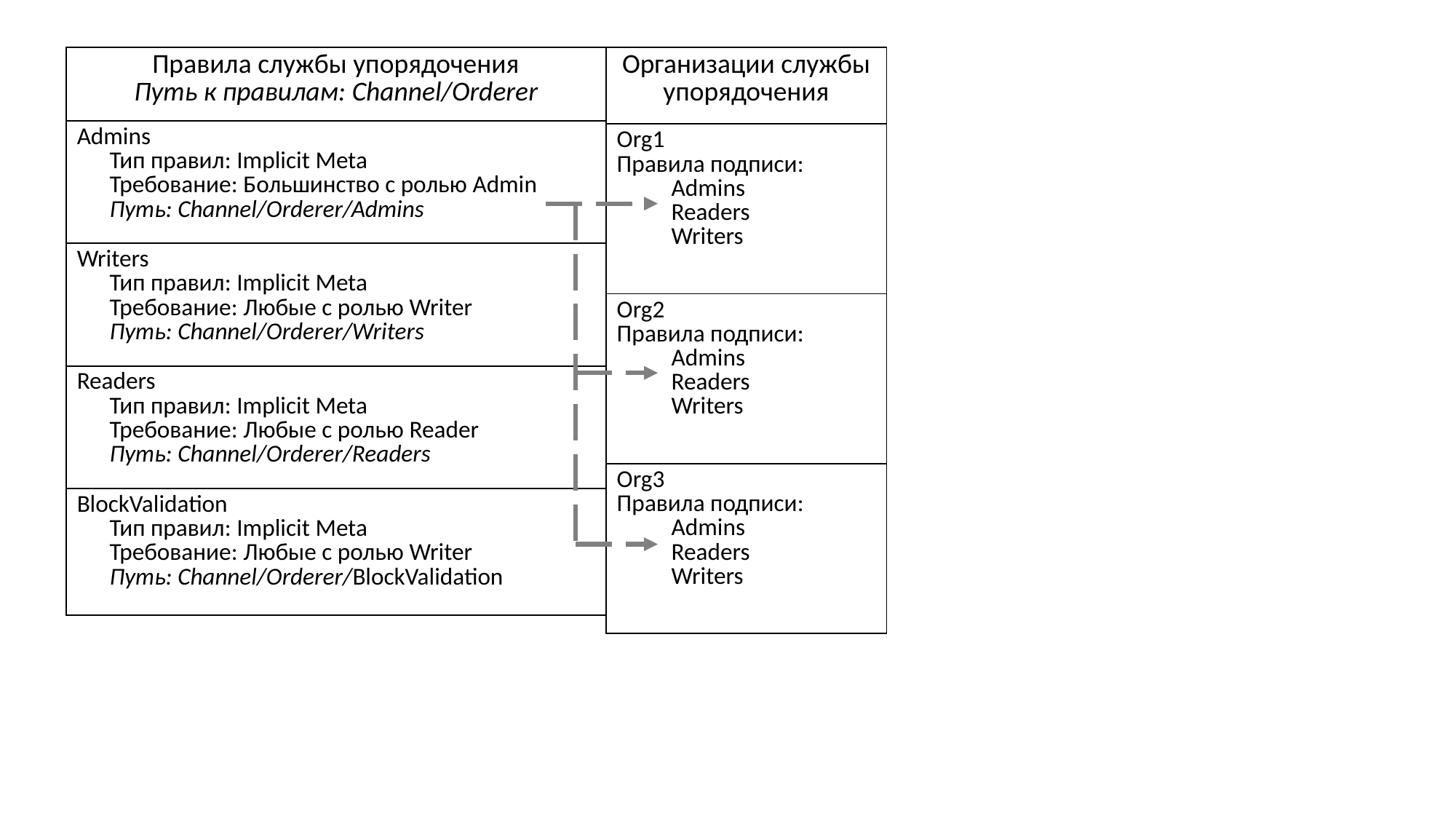

| Правила службы упорядочения Путь к правилам: Channel/Orderer |
| --- |
| Admins Тип правил: Implicit Meta Требование: Большинство с ролью Admin Путь: Channel/Orderer/Admins |
| Writers Тип правил: Implicit Meta Требование: Любые с ролью Writer Путь: Channel/Orderer/Writers |
| Readers Тип правил: Implicit Meta Требование: Любые с ролью Reader Путь: Channel/Orderer/Readers |
| BlockValidation Тип правил: Implicit Meta Требование: Любые с ролью Writer Путь: Channel/Orderer/BlockValidation |
| Организации службы упорядочения |
| --- |
| Org1 Правила подписи: Admins Readers Writers |
| Org2 Правила подписи: Admins Readers Writers |
| Org3 Правила подписи: Admins Readers Writers |